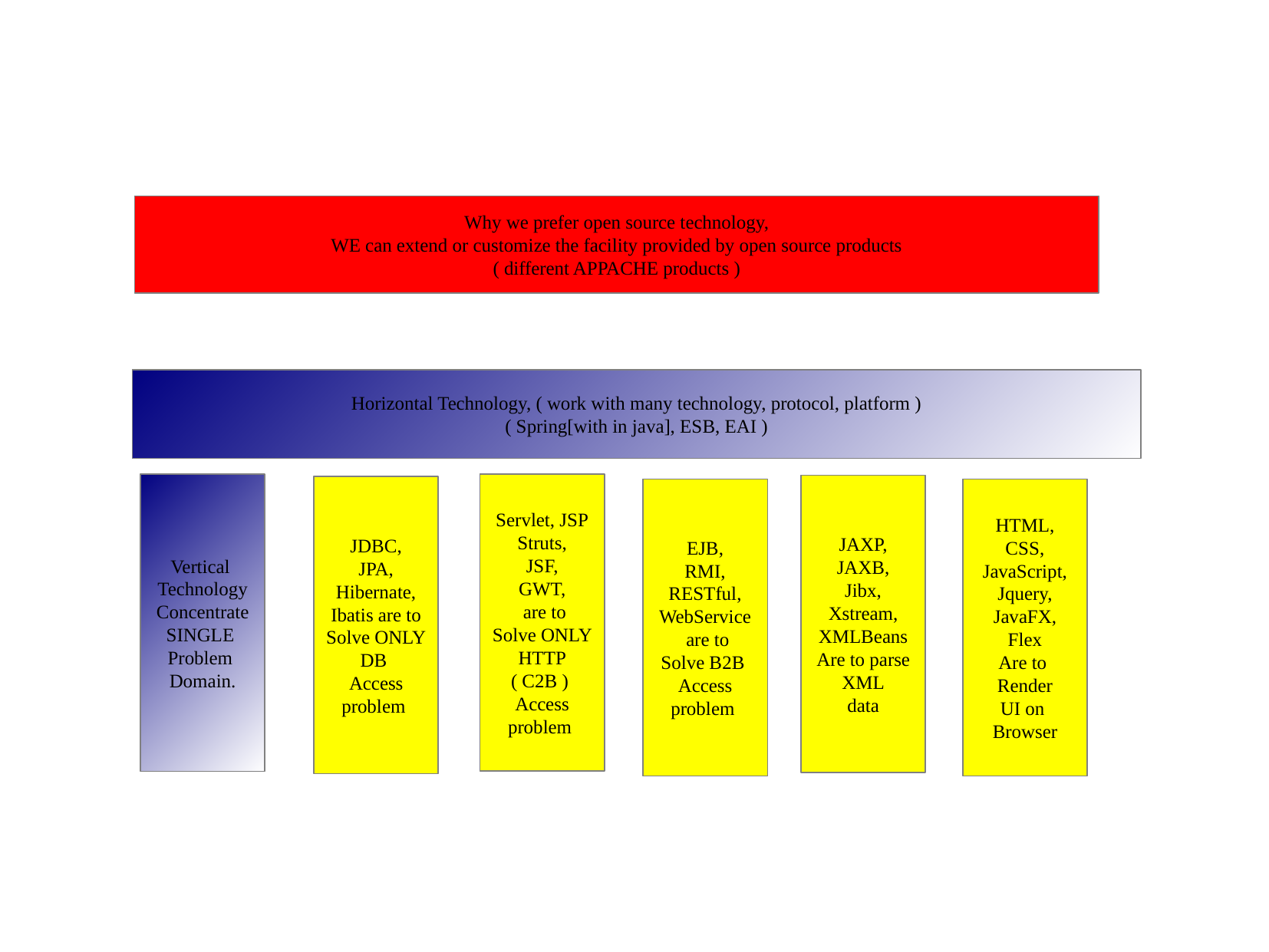

Why we prefer open source technology,
WE can extend or customize the facility provided by open source products
( different APPACHE products )
Horizontal Technology, ( work with many technology, protocol, platform )
( Spring[with in java], ESB, EAI )
Servlet, JSP
Struts,
JSF,
GWT,
 are to
Solve ONLY
HTTP
( C2B )
Access
problem
Vertical
Technology
Concentrate
SINGLE
Problem
Domain.
JAXP,
JAXB,
Jibx,
Xstream,
XMLBeans
Are to parse
XML
data
JDBC,
JPA,
Hibernate,
Ibatis are to
Solve ONLY
DB
Access
problem
EJB,
RMI,
RESTful,
WebService
 are to
Solve B2B
Access
problem
HTML,
CSS,
JavaScript,
Jquery,
JavaFX,
Flex
Are to
Render
UI on
Browser